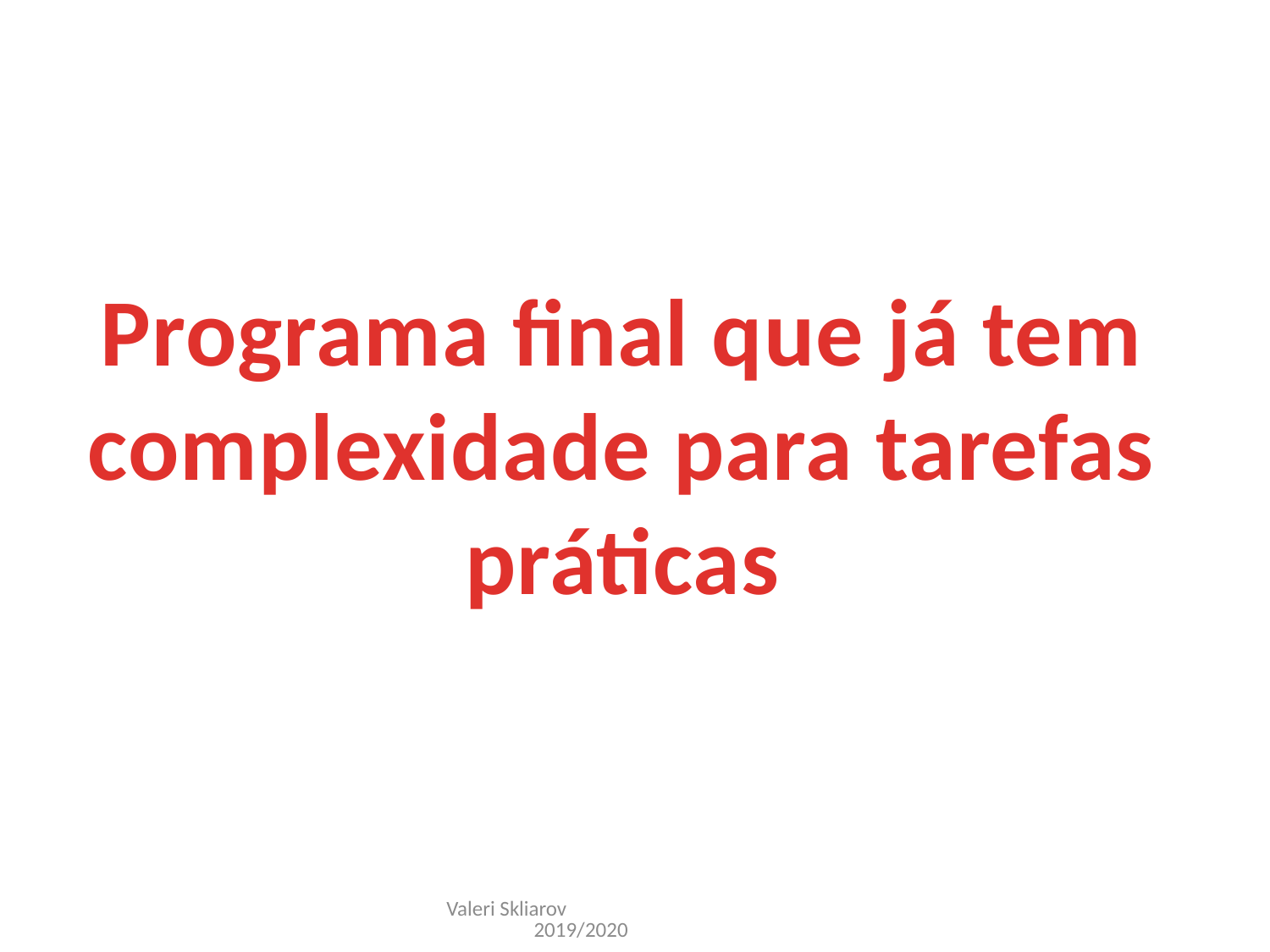

Programa final que já tem complexidade para tarefas práticas
Valeri Skliarov                                                                      2019/2020